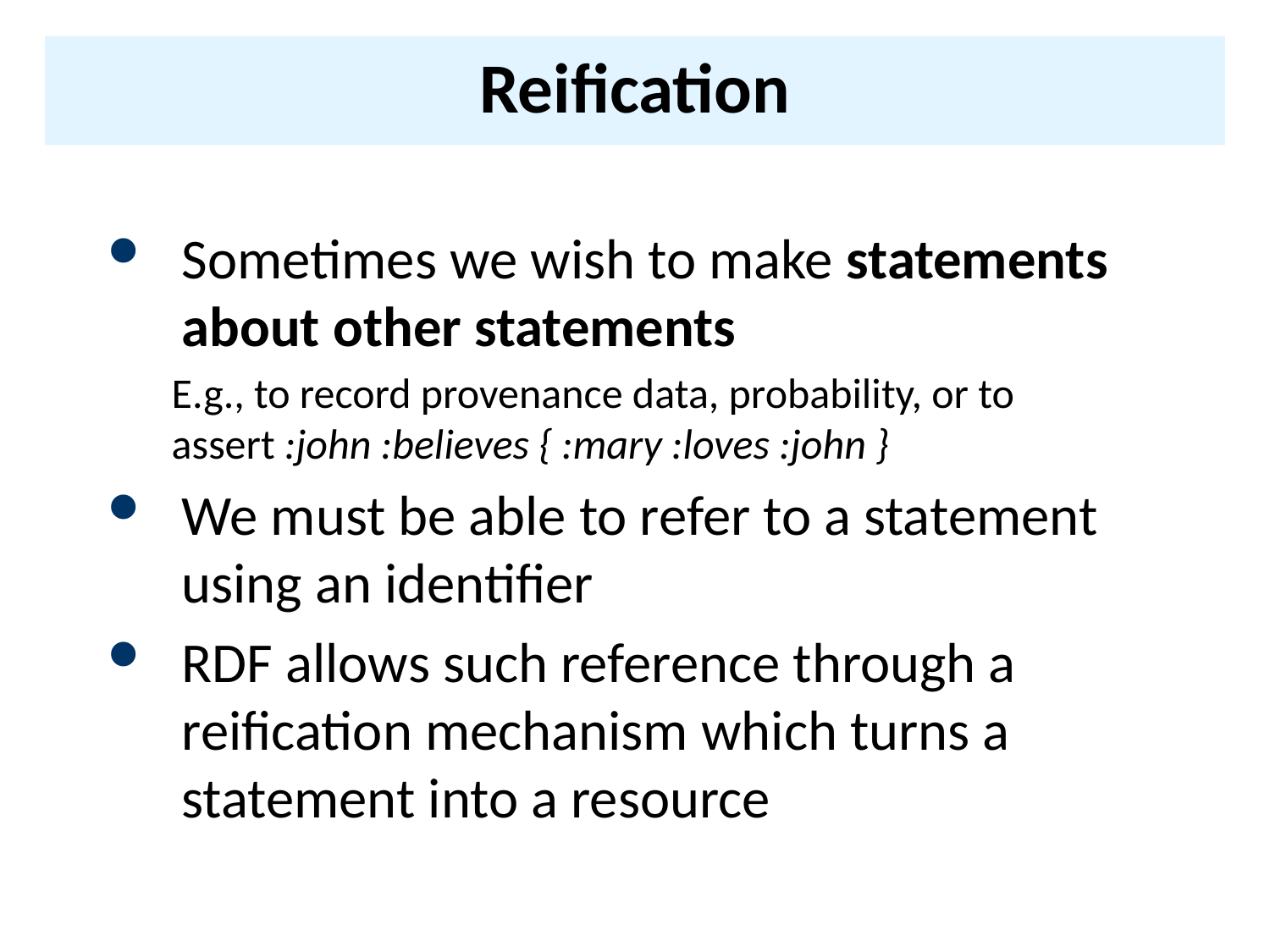

# Reification
Sometimes we wish to make statements about other statements
E.g., to record provenance data, probability, or to assert :john :believes { :mary :loves :john }
We must be able to refer to a statement using an identifier
RDF allows such reference through a reification mechanism which turns a statement into a resource